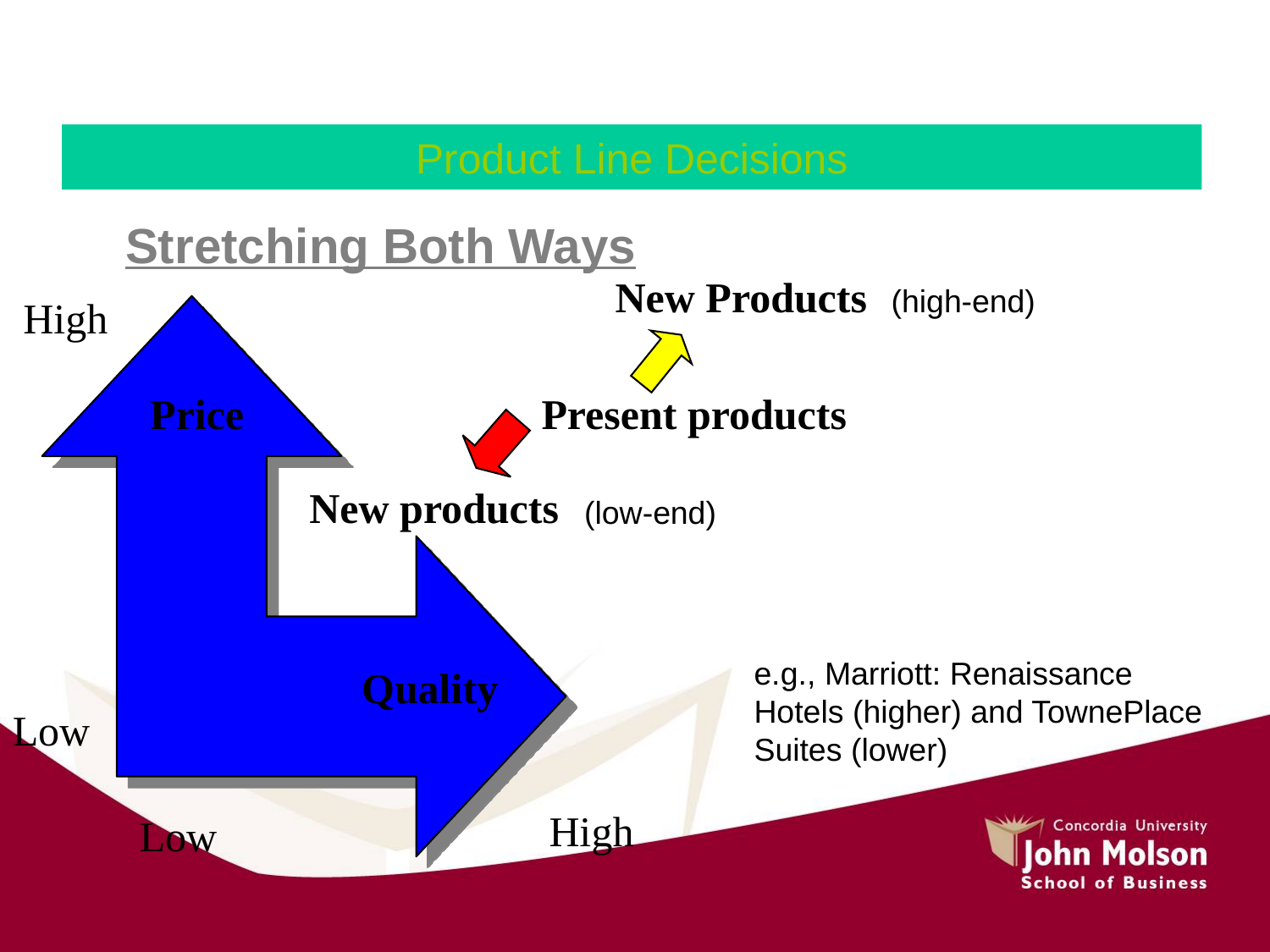

Product Line Decisions
# Stretching Both Ways
New Products
High

Price
Present products

New products
Quality
Low
High
Low
(high-end)
(low-end)
e.g., Marriott: Renaissance Hotels (higher) and TownePlace Suites (lower)